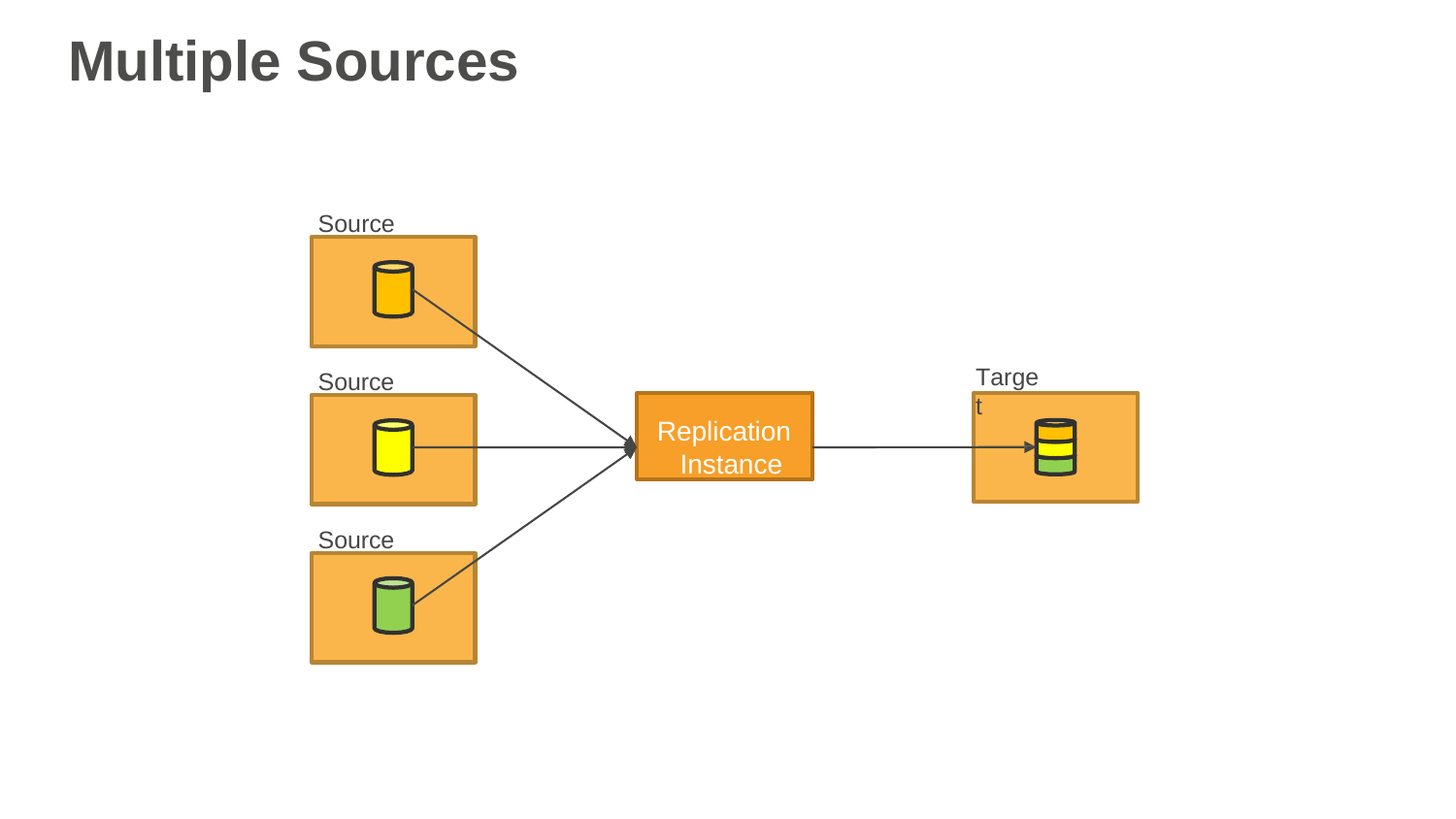

# Multiple Sources
Source

Target
Source

Replication  Instance

Source